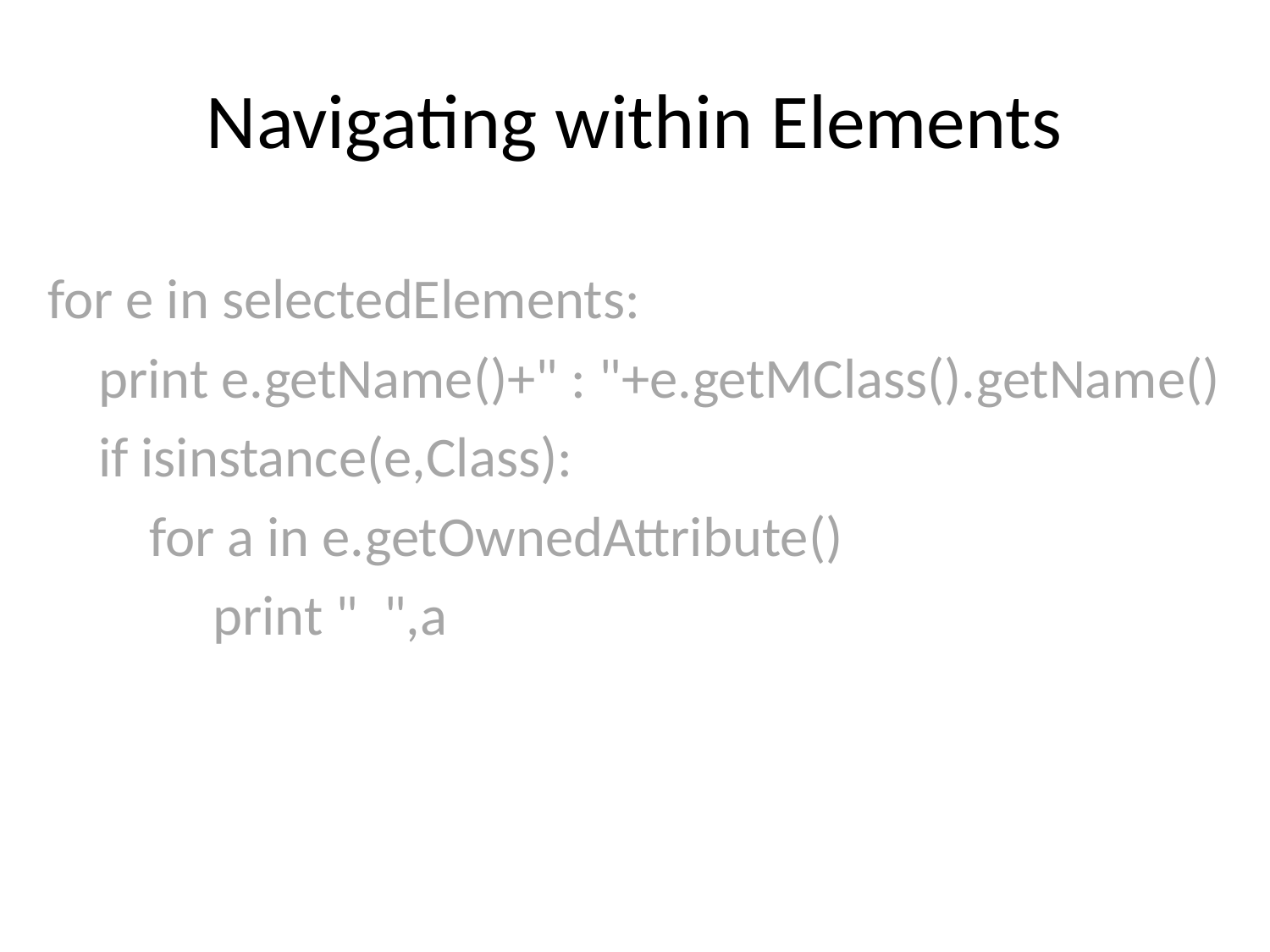

# Navigating within Elements
for e in selectedElements:
    print e.getName()+" : "+e.getMClass().getName()
    if isinstance(e,Class):
        for a in e.getOwnedAttribute()
             print "  ",a